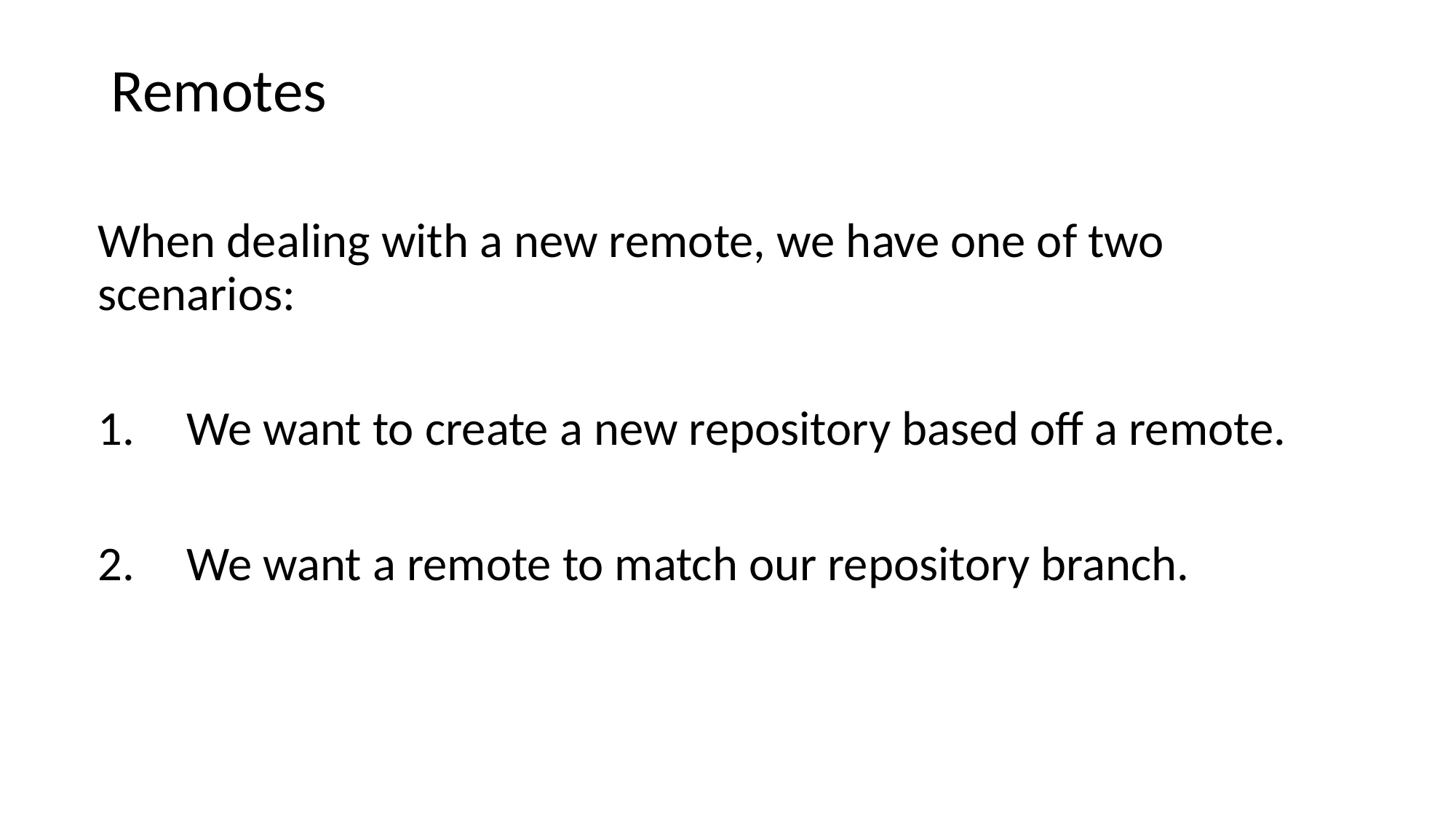

# Remotes
When dealing with a new remote, we have one of two scenarios:

We want to create a new repository based off a remote.

We want a remote to match our repository branch.